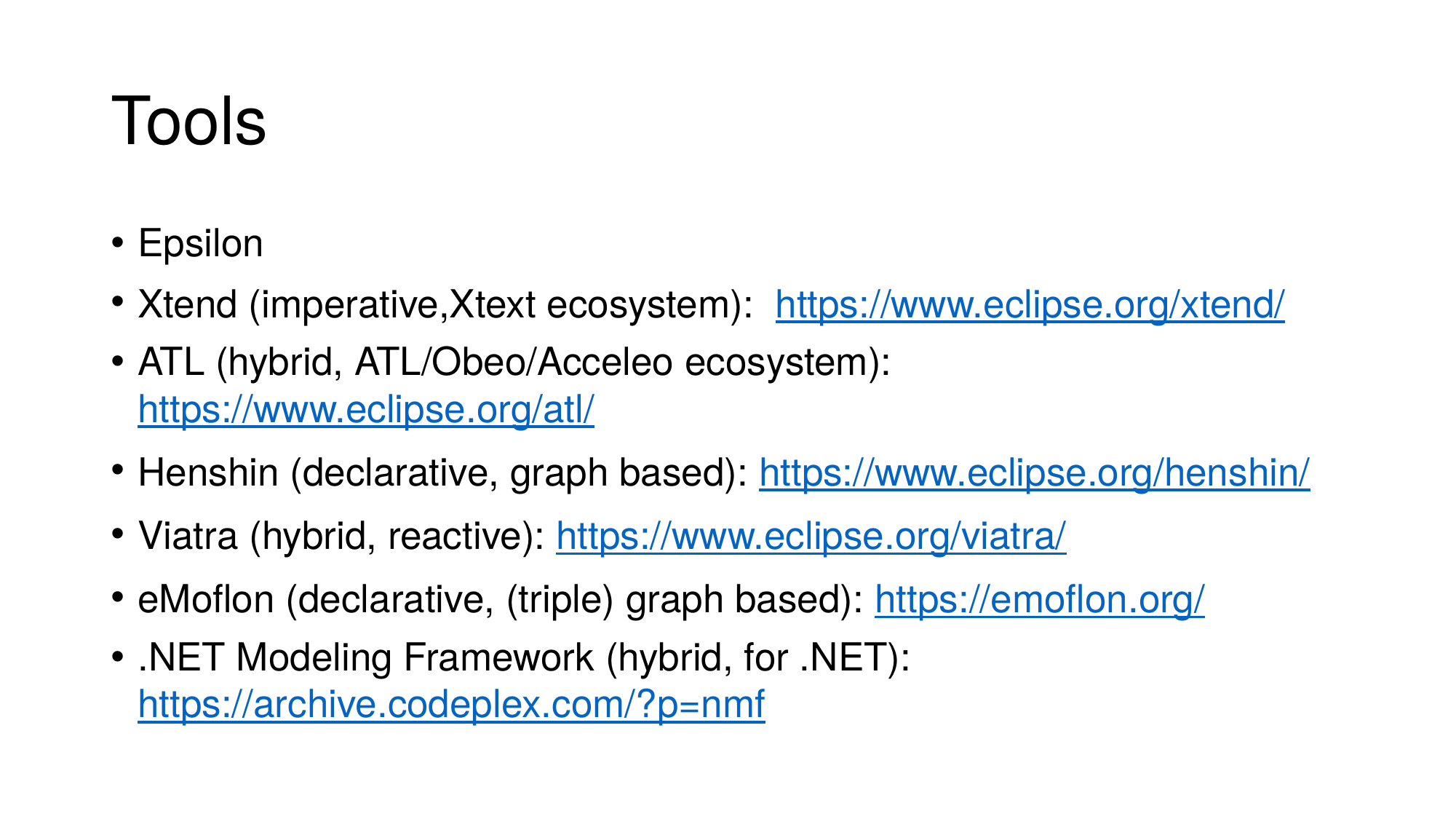

# Tools
Epsilon
Xtend (imperative,Xtext ecosystem):  https://www.eclipse.org/xtend/
ATL (hybrid, ATL/Obeo/Acceleo ecosystem): https://www.eclipse.org/atl/
Henshin (declarative, graph based): https://www.eclipse.org/henshin/
Viatra (hybrid, reactive): https://www.eclipse.org/viatra/
eMoflon (declarative, (triple) graph based): https://emoflon.org/
.NET Modeling Framework (hybrid, for .NET): https://archive.codeplex.com/?p=nmf